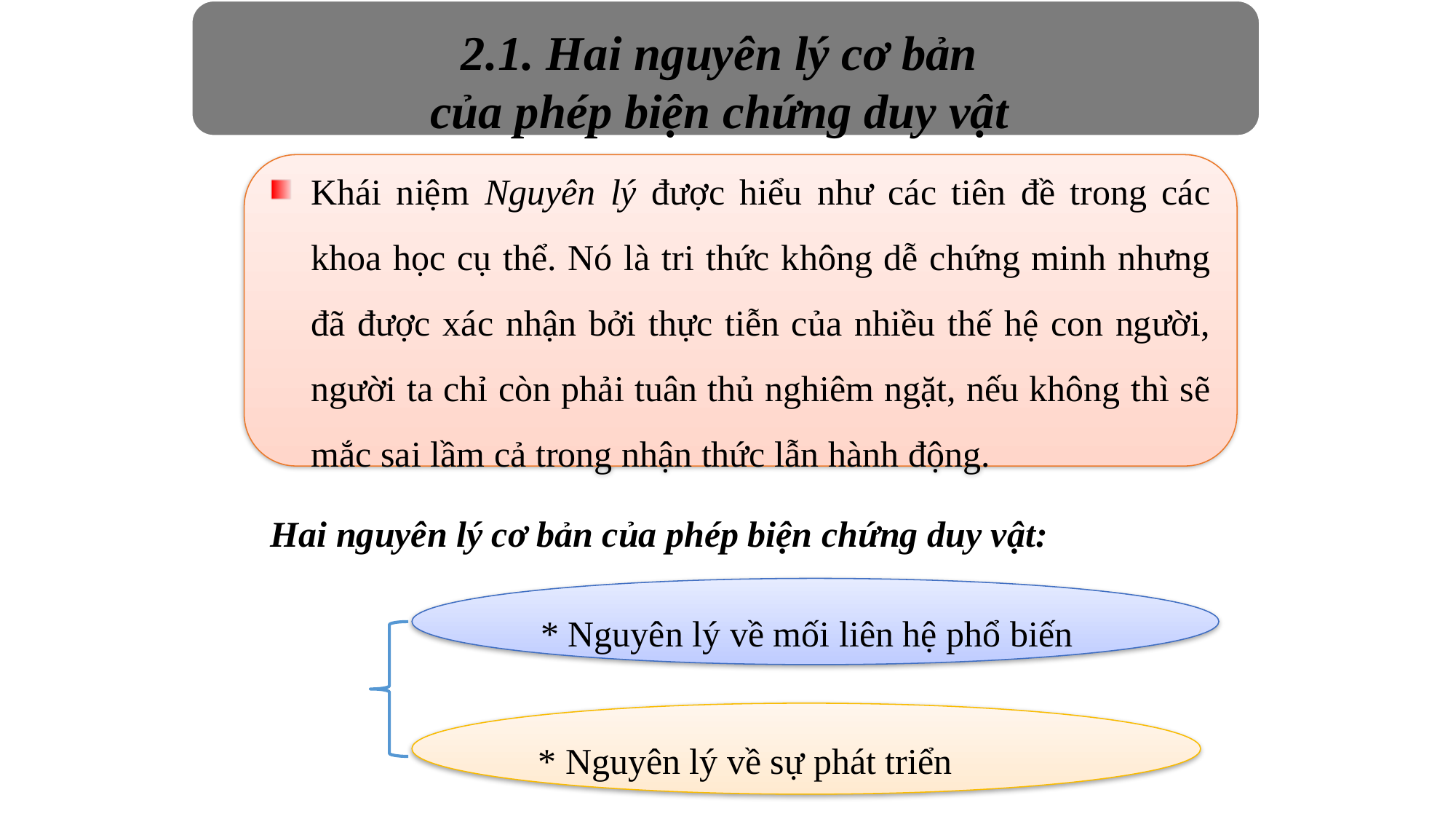

2.1. Hai nguyên lý cơ bản
của phép biện chứng duy vật

Khái niệm Nguyên lý được hiểu như các tiên đề trong các khoa học cụ thể. Nó là tri thức không dễ chứng minh nhưng đã được xác nhận bởi thực tiễn của nhiều thế hệ con người, người ta chỉ còn phải tuân thủ nghiêm ngặt, nếu không thì sẽ mắc sai lầm cả trong nhận thức lẫn hành động.
Hai nguyên lý cơ bản của phép biện chứng duy vật:
* Nguyên lý về mối liên hệ phổ biến

* Nguyên lý về sự phát triển